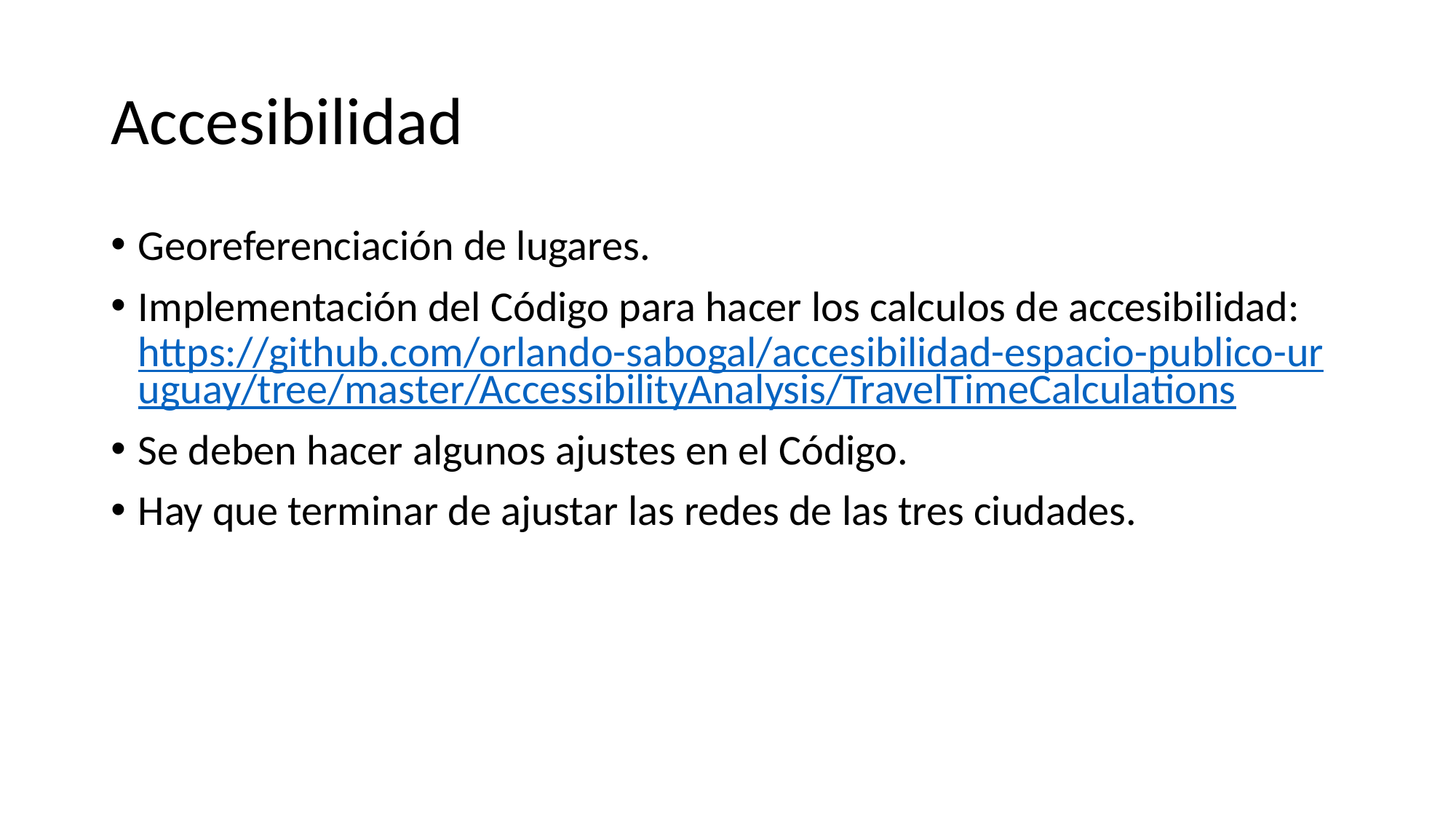

# Accesibilidad
Georeferenciación de lugares.
Implementación del Código para hacer los calculos de accesibilidad: https://github.com/orlando-sabogal/accesibilidad-espacio-publico-uruguay/tree/master/AccessibilityAnalysis/TravelTimeCalculations
Se deben hacer algunos ajustes en el Código.
Hay que terminar de ajustar las redes de las tres ciudades.